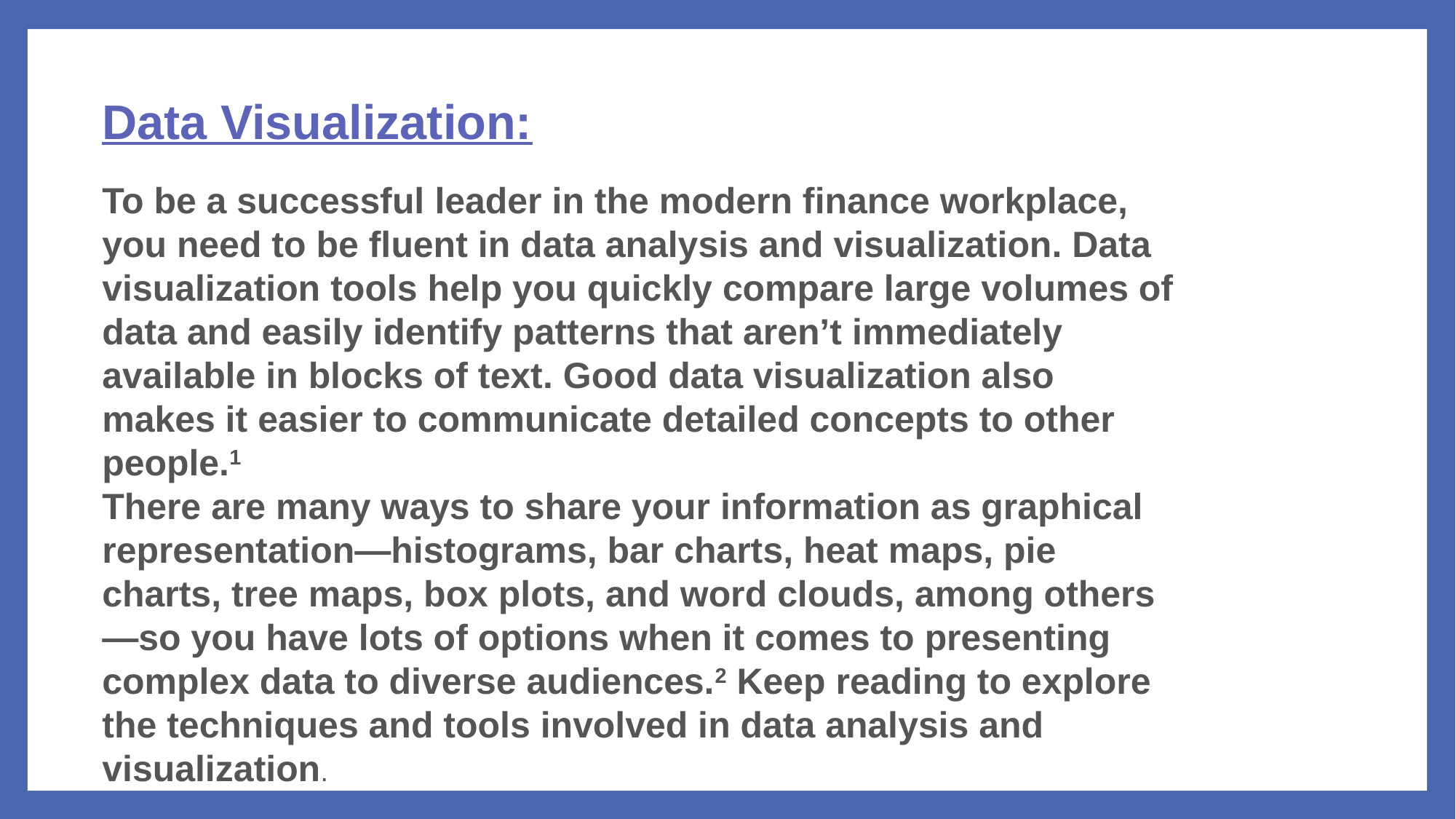

Data Visualization:
To be a successful leader in the modern finance workplace, you need to be fluent in data analysis and visualization. Data visualization tools help you quickly compare large volumes of data and easily identify patterns that aren’t immediately available in blocks of text. Good data visualization also makes it easier to communicate detailed concepts to other people.1
There are many ways to share your information as graphical representation—histograms, bar charts, heat maps, pie charts, tree maps, box plots, and word clouds, among others—so you have lots of options when it comes to presenting complex data to diverse audiences.2 Keep reading to explore the techniques and tools involved in data analysis and visualization.